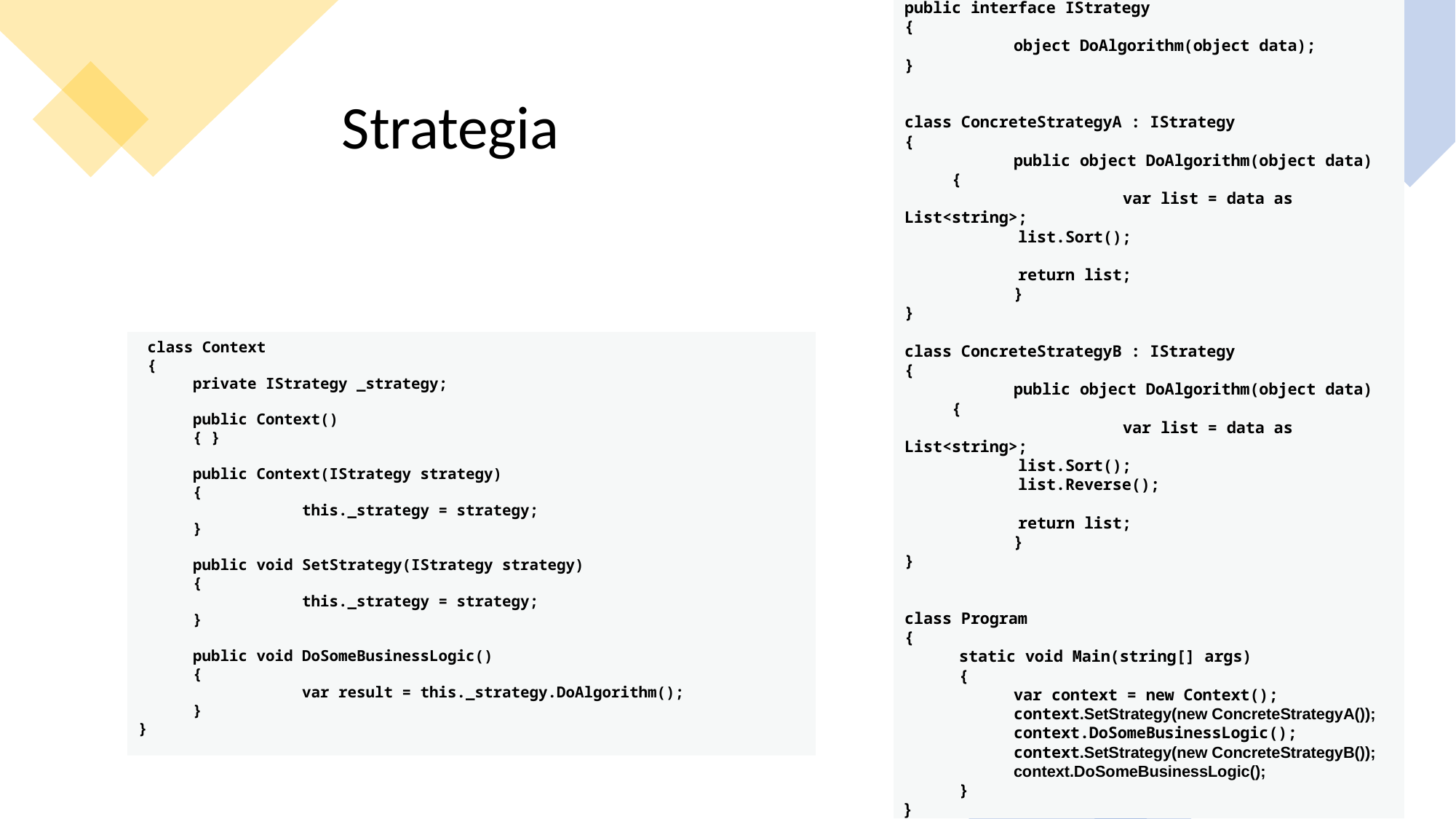

public interface IStrategy
{
	object DoAlgorithm(object data);
}

class ConcreteStrategyA : IStrategy
{
	public object DoAlgorithm(object data)
     {
		var list = data as List<string>;
            list.Sort();

            return list;
	}
}

class ConcreteStrategyB : IStrategy
{
	public object DoAlgorithm(object data)
     {
		var list = data as List<string>;
            list.Sort();
            list.Reverse();

            return list;
	}
}

class Program
{
static void Main(string[] args)
{
var context = new Context();
context.SetStrategy(new ConcreteStrategyA());
context.DoSomeBusinessLogic();
context.SetStrategy(new ConcreteStrategyB());
context.DoSomeBusinessLogic();
}
}

# Strategia
 class Context
 {
private IStrategy _strategy;

public Context()
{ }

public Context(IStrategy strategy)
{
	this._strategy = strategy;
}

public void SetStrategy(IStrategy strategy)
{
	this._strategy = strategy;
}

public void DoSomeBusinessLogic()
{
	var result = this._strategy.DoAlgorithm();
}
}